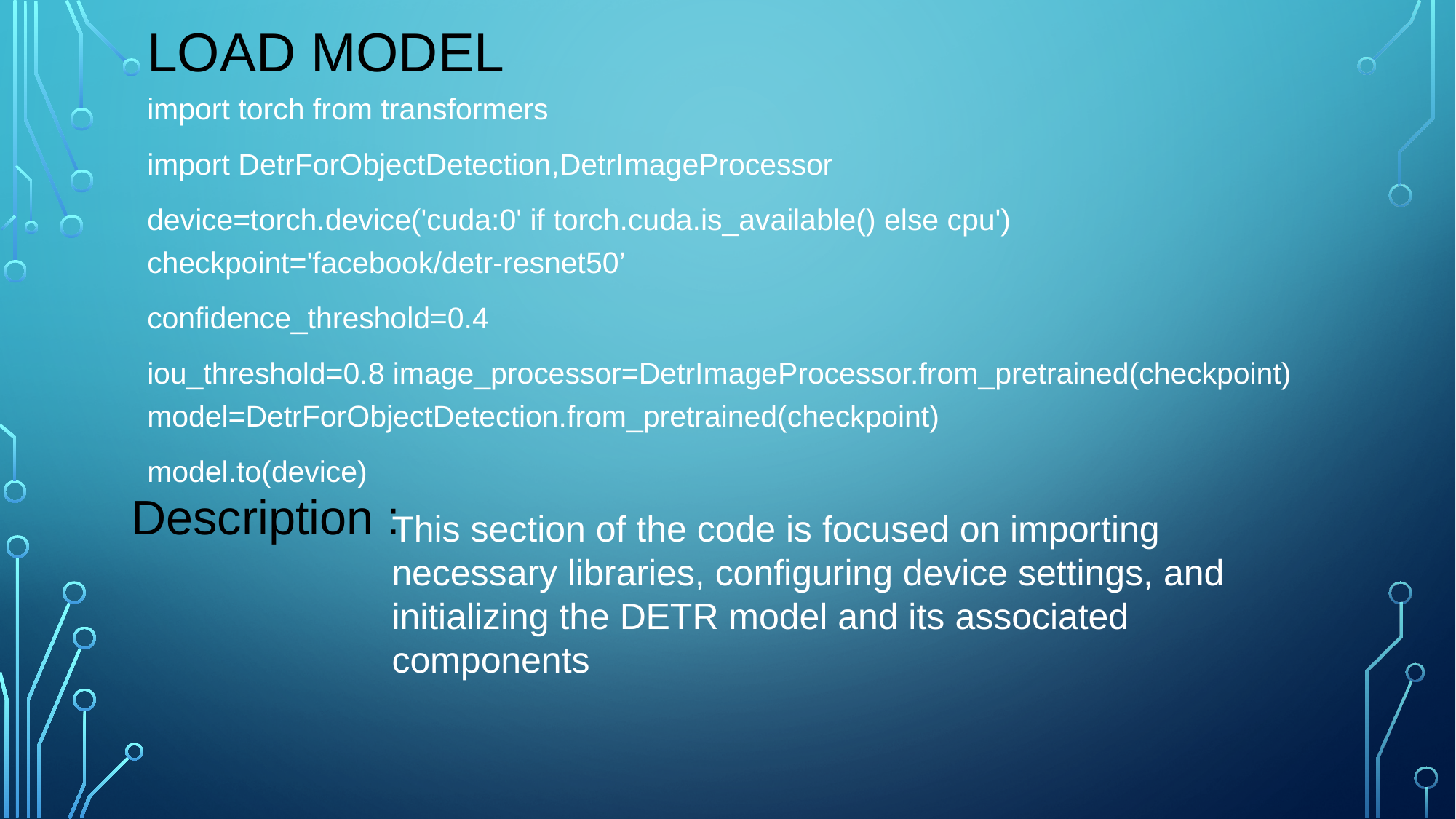

# Load Model
import torch from transformers
import DetrForObjectDetection,DetrImageProcessor
device=torch.device('cuda:0' if torch.cuda.is_available() else cpu') checkpoint='facebook/detr-resnet50’
confidence_threshold=0.4
iou_threshold=0.8 image_processor=DetrImageProcessor.from_pretrained(checkpoint) model=DetrForObjectDetection.from_pretrained(checkpoint)
model.to(device)
Description :
This section of the code is focused on importing necessary libraries, configuring device settings, and initializing the DETR model and its associated components